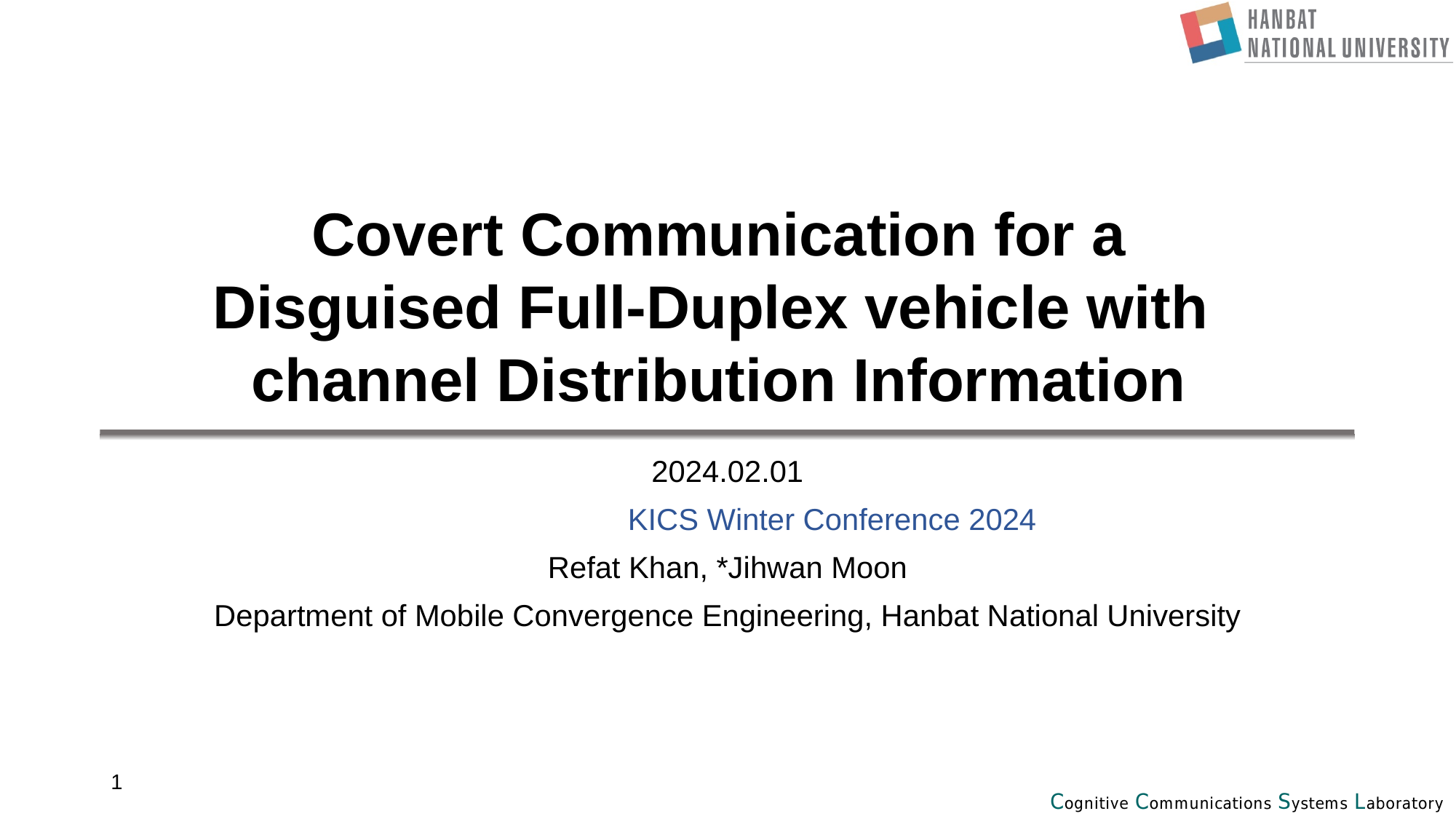

# Covert Communication for a Disguised Full-Duplex vehicle with   channel Distribution Information
2024.02.01
                                                    KICS Winter Conference 2024
Refat Khan, *Jihwan Moon
Department of Mobile Convergence Engineering, Hanbat National University

1